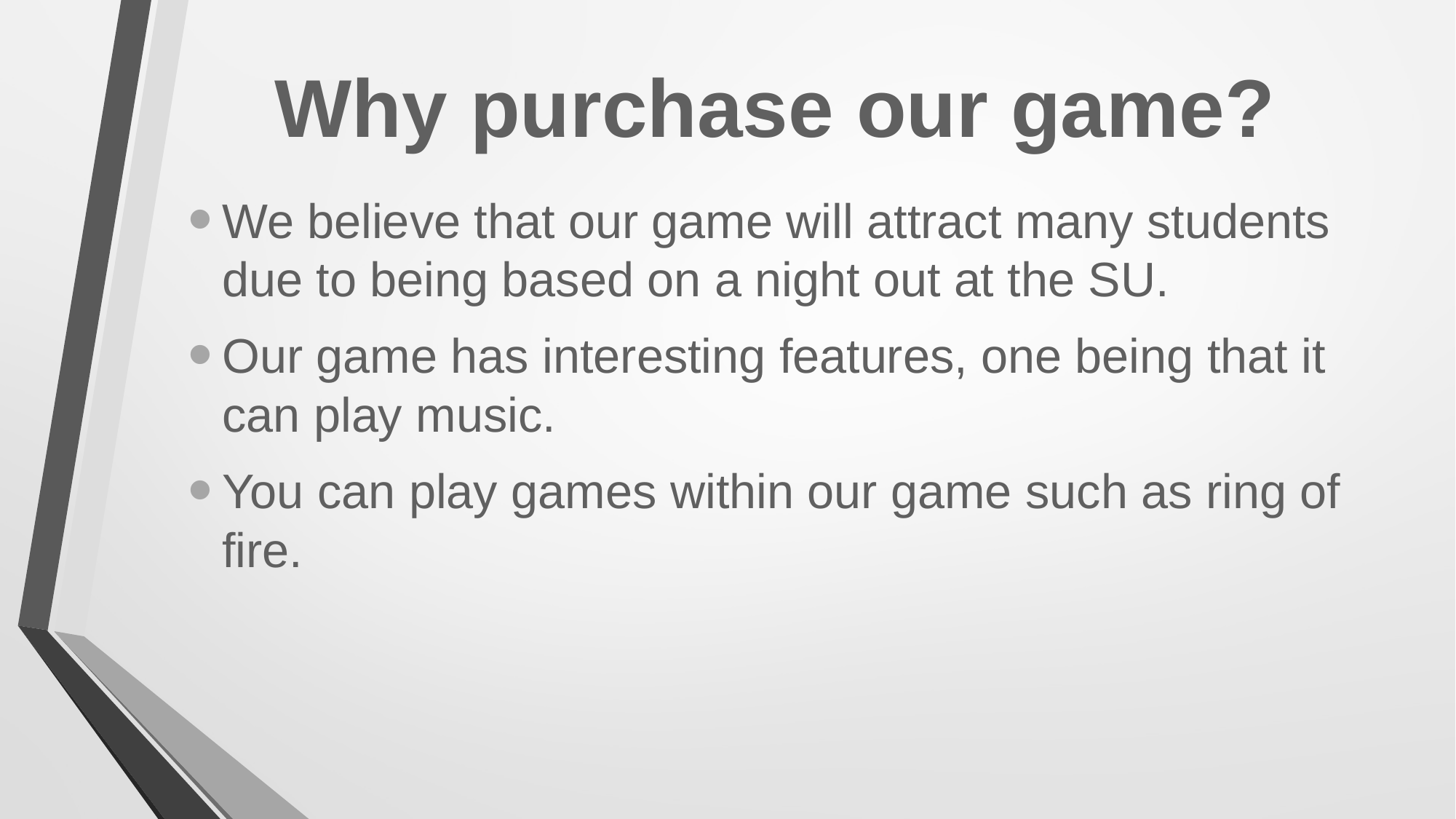

# Why purchase our game?
We believe that our game will attract many students due to being based on a night out at the SU.
Our game has interesting features, one being that it can play music.
You can play games within our game such as ring of fire.